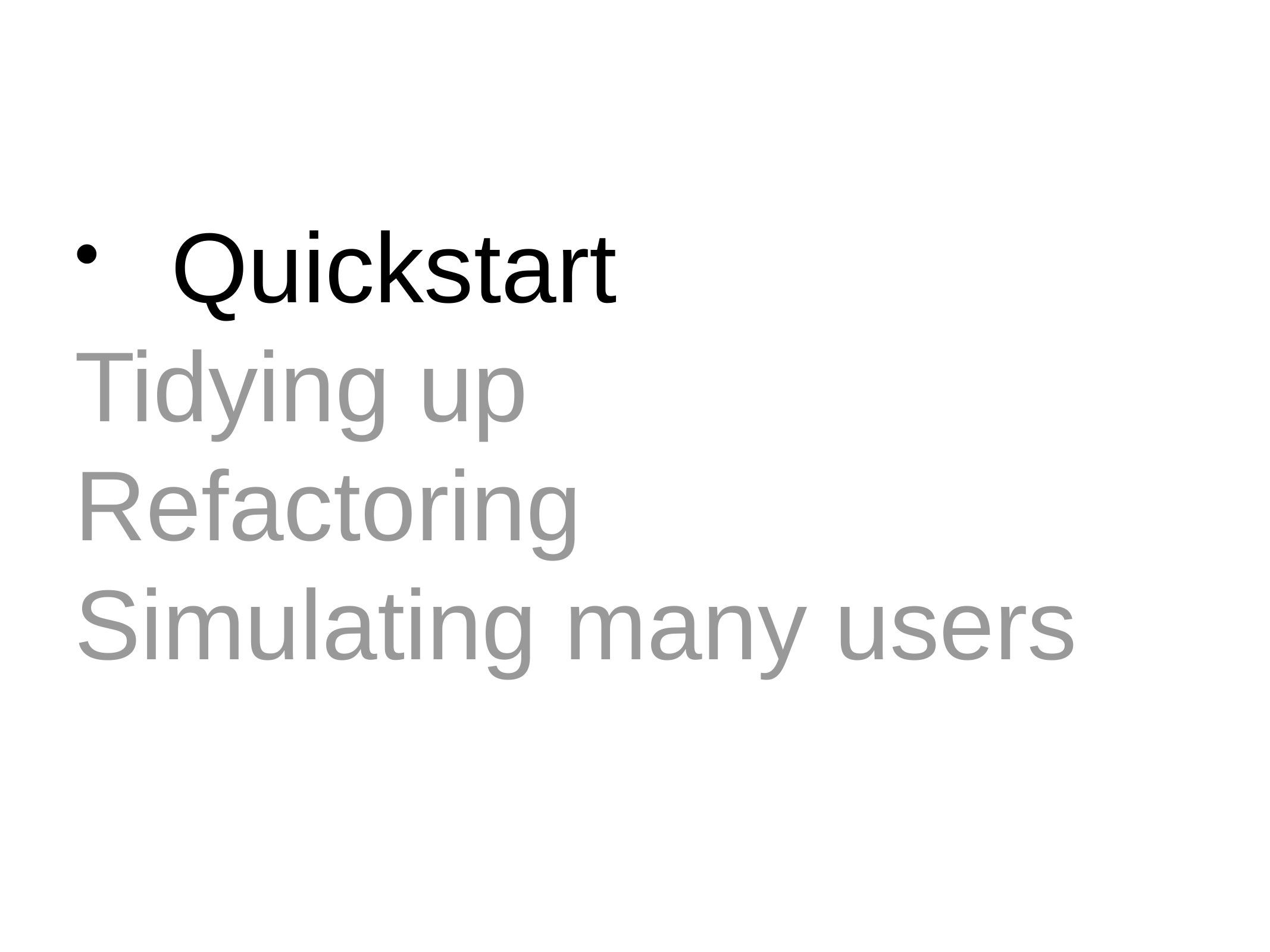

# Quickstart
Tidying up
Refactoring
Simulating many users